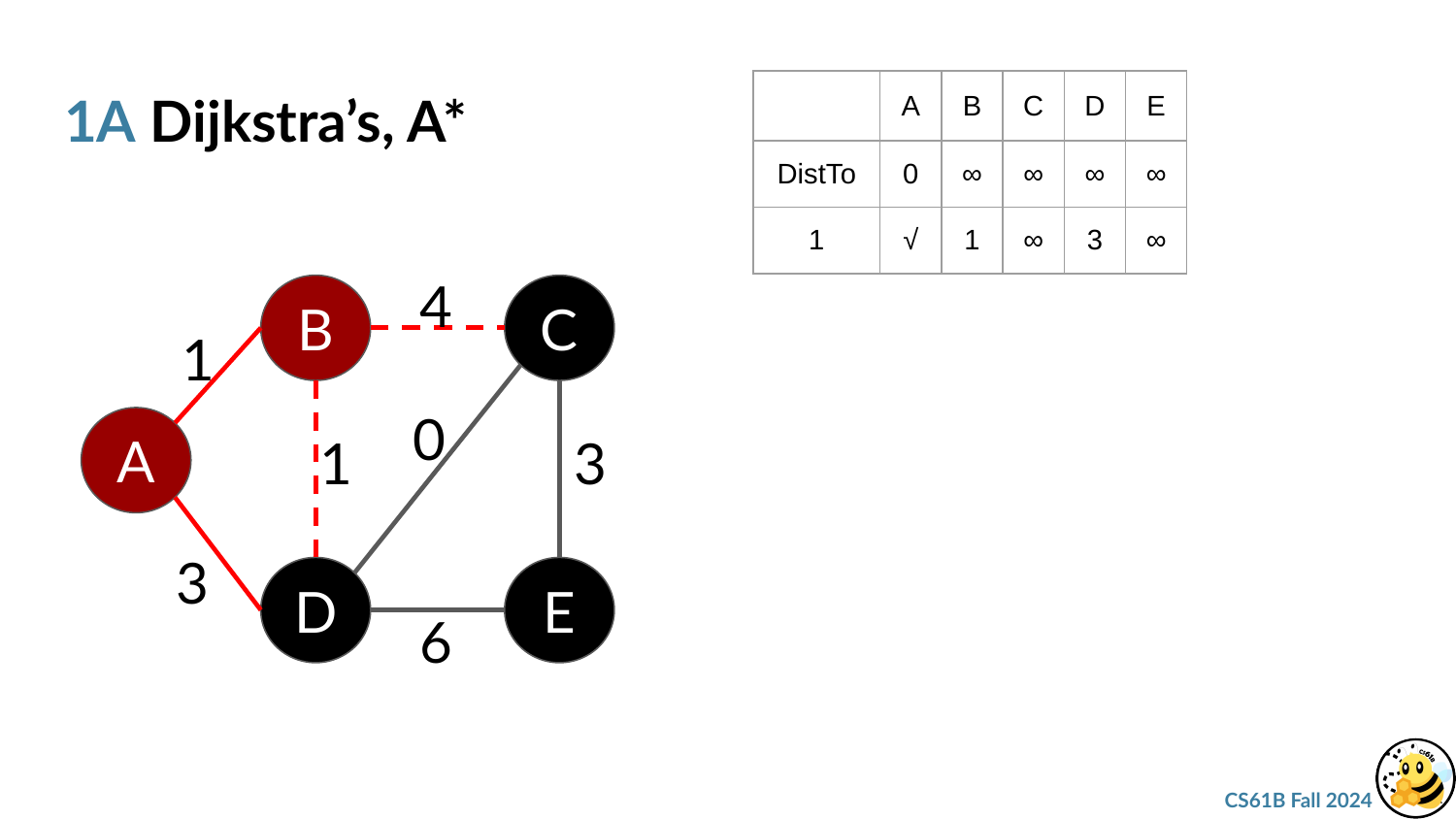

# 1A Dijkstra’s, A*
|  | A | B | C | D | E |
| --- | --- | --- | --- | --- | --- |
| DistTo | 0 | ∞ | ∞ | ∞ | ∞ |
| 1 | √ | 1 | ∞ | 3 | ∞ |
4
B
C
1
0
A
1
3
3
D
E
6